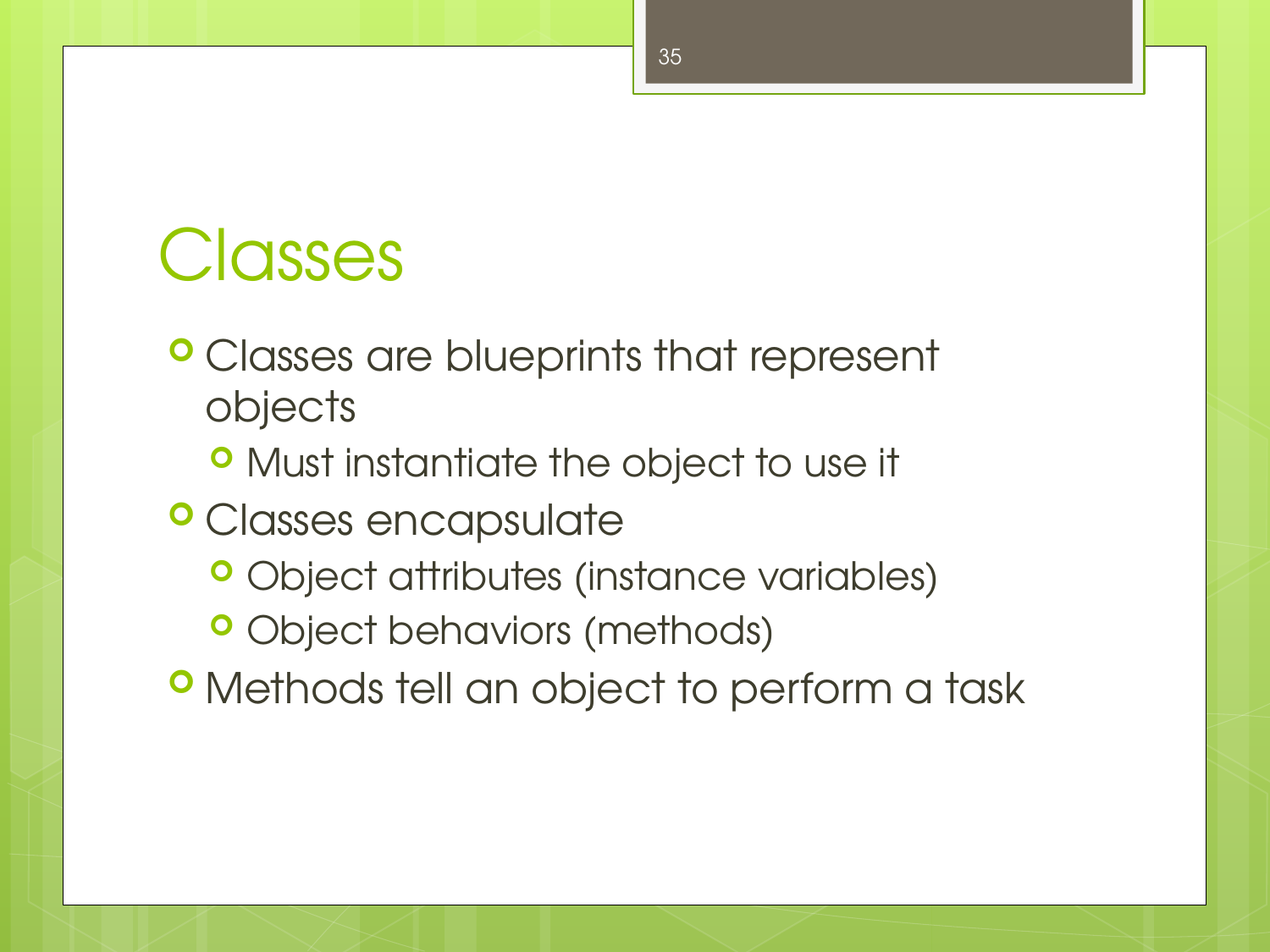

35
# Classes
Classes are blueprints that represent objects
Must instantiate the object to use it
Classes encapsulate
Object attributes (instance variables)
Object behaviors (methods)
Methods tell an object to perform a task